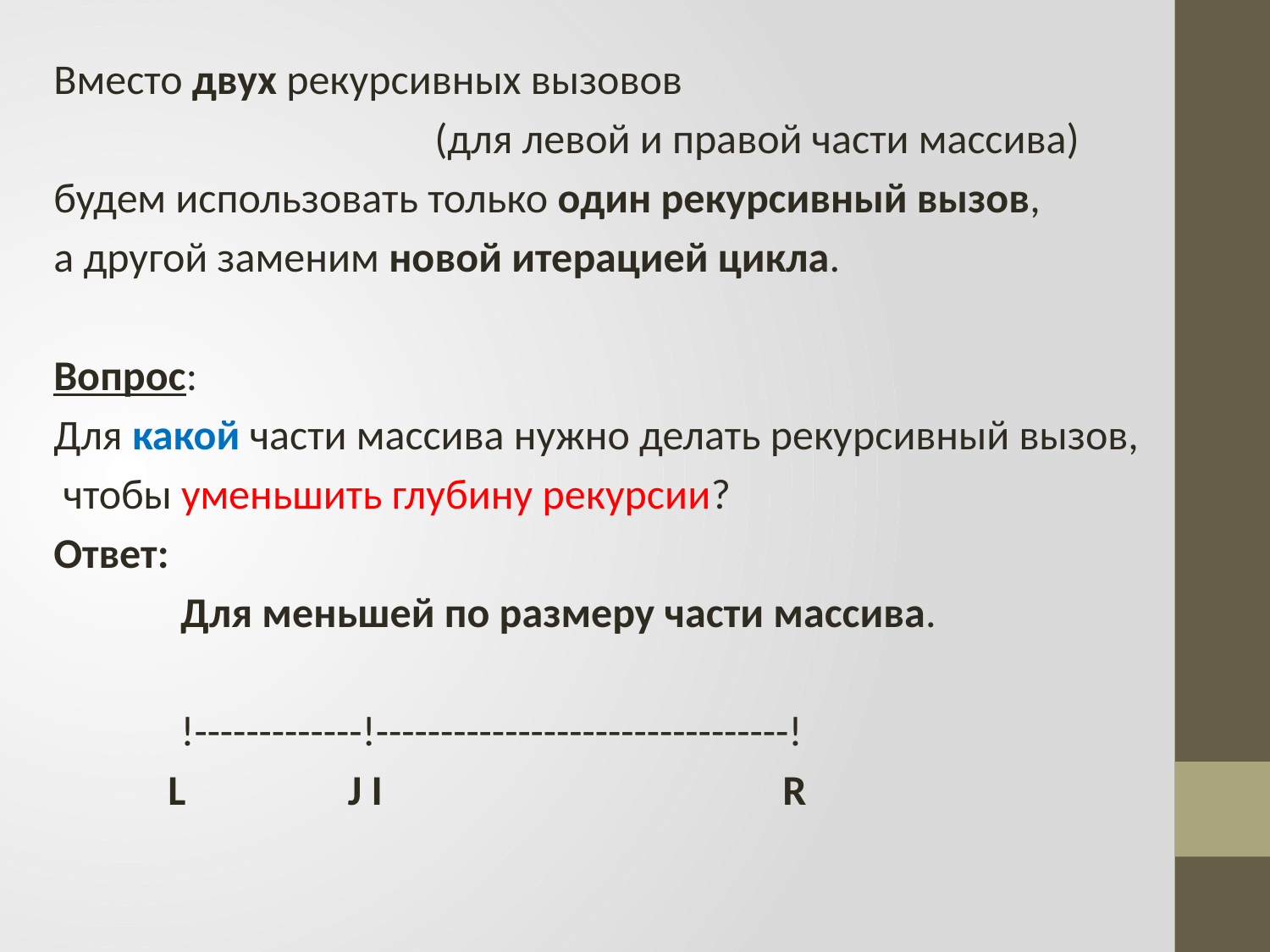

Вместо двух рекурсивных вызовов
			(для левой и правой части массива)
будем использовать только один рекурсивный вызов,
а другой заменим новой итерацией цикла.

Вопрос:
Для какой части массива нужно делать рекурсивный вызов,
 чтобы уменьшить глубину рекурсии?
Ответ:
	Для меньшей по размеру части массива.

	!-------------!--------------------------------!
            L                 J I                                          R